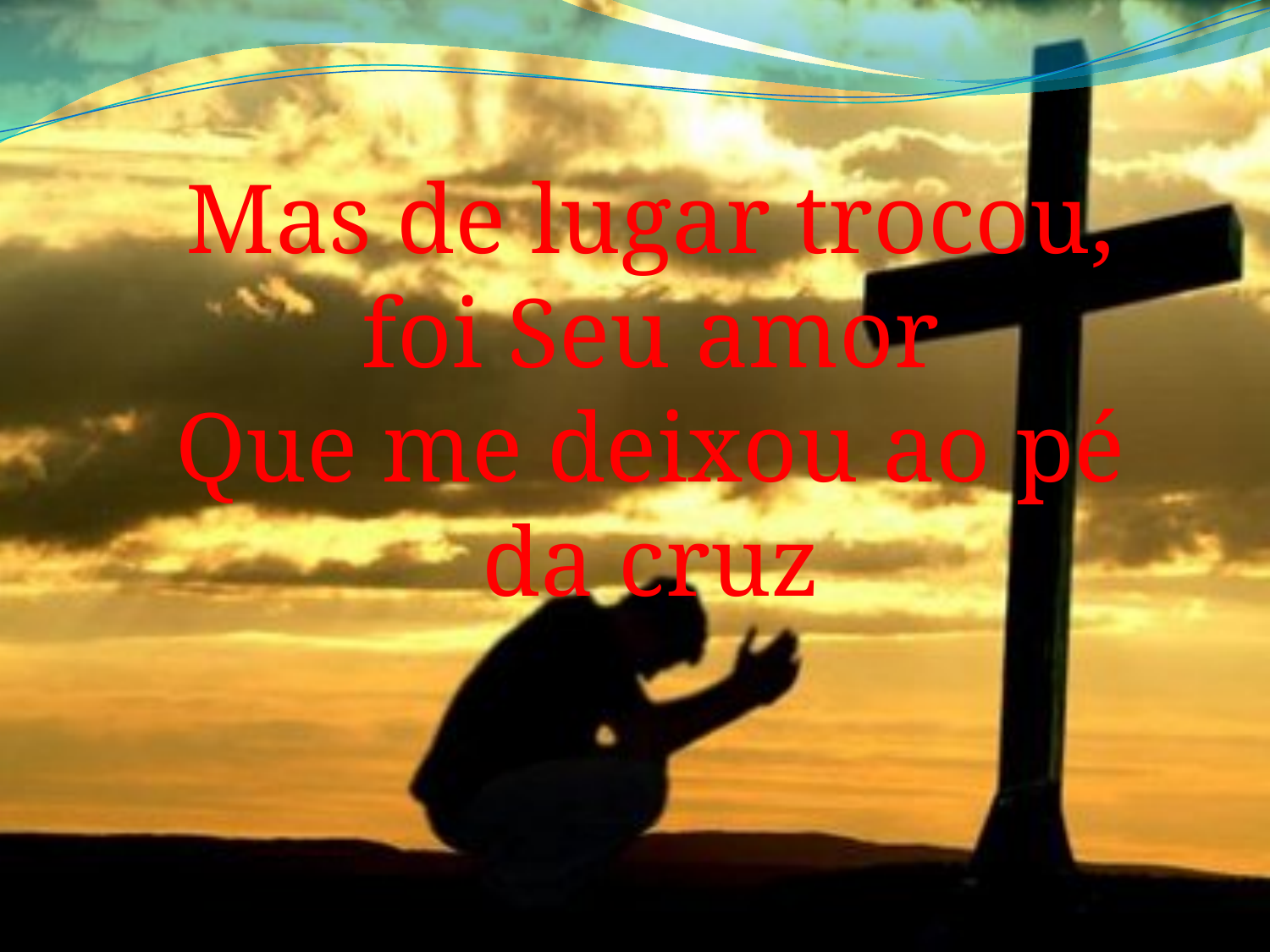

Mas de lugar trocou, foi Seu amor
Que me deixou ao pé da cruz